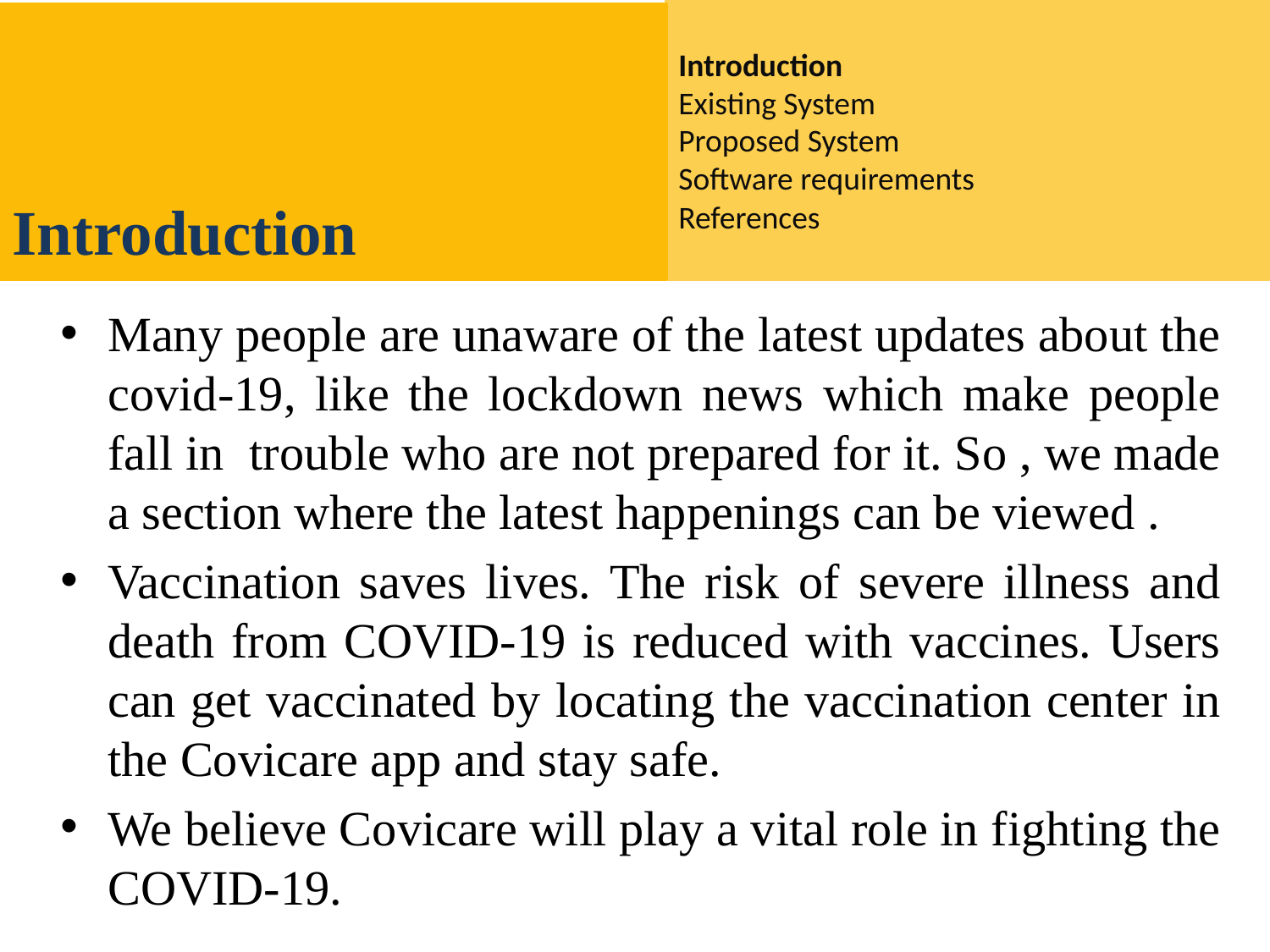

Introduction
Existing System
Proposed System
Software requirements
References

Introduction
Many people are unaware of the latest updates about the covid-19, like the lockdown news which make people fall in  trouble who are not prepared for it. So , we made a section where the latest happenings can be viewed .
Vaccination saves lives. The risk of severe illness and death from COVID-19 is reduced with vaccines. Users can get vaccinated by locating the vaccination center in the Covicare app and stay safe.
We believe Covicare will play a vital role in fighting the COVID-19.